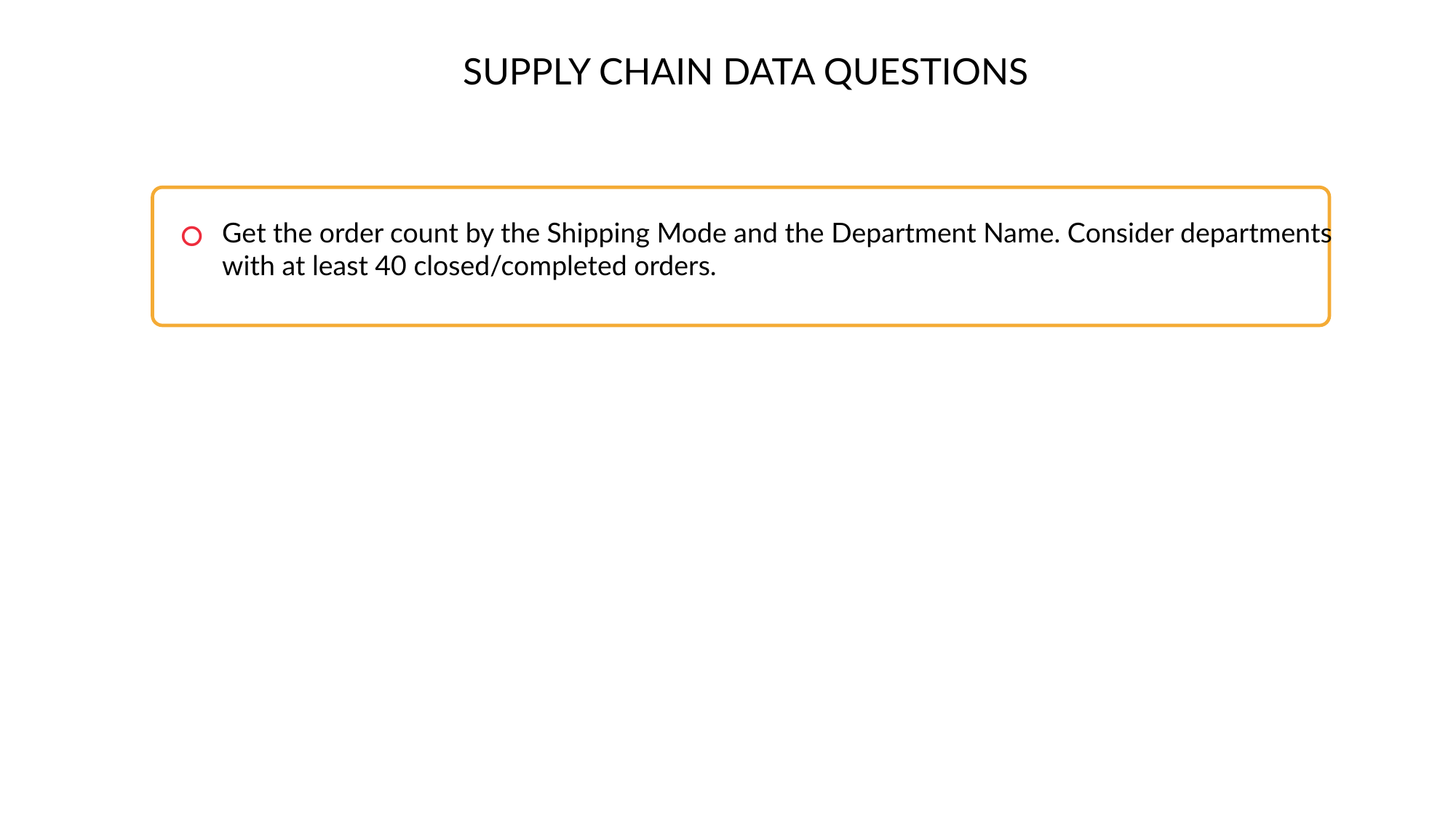

SUPPLY CHAIN DATA QUESTIONS

Get the order count by the Shipping Mode and the Department Name. Consider departments with at least 40 closed/completed orders.